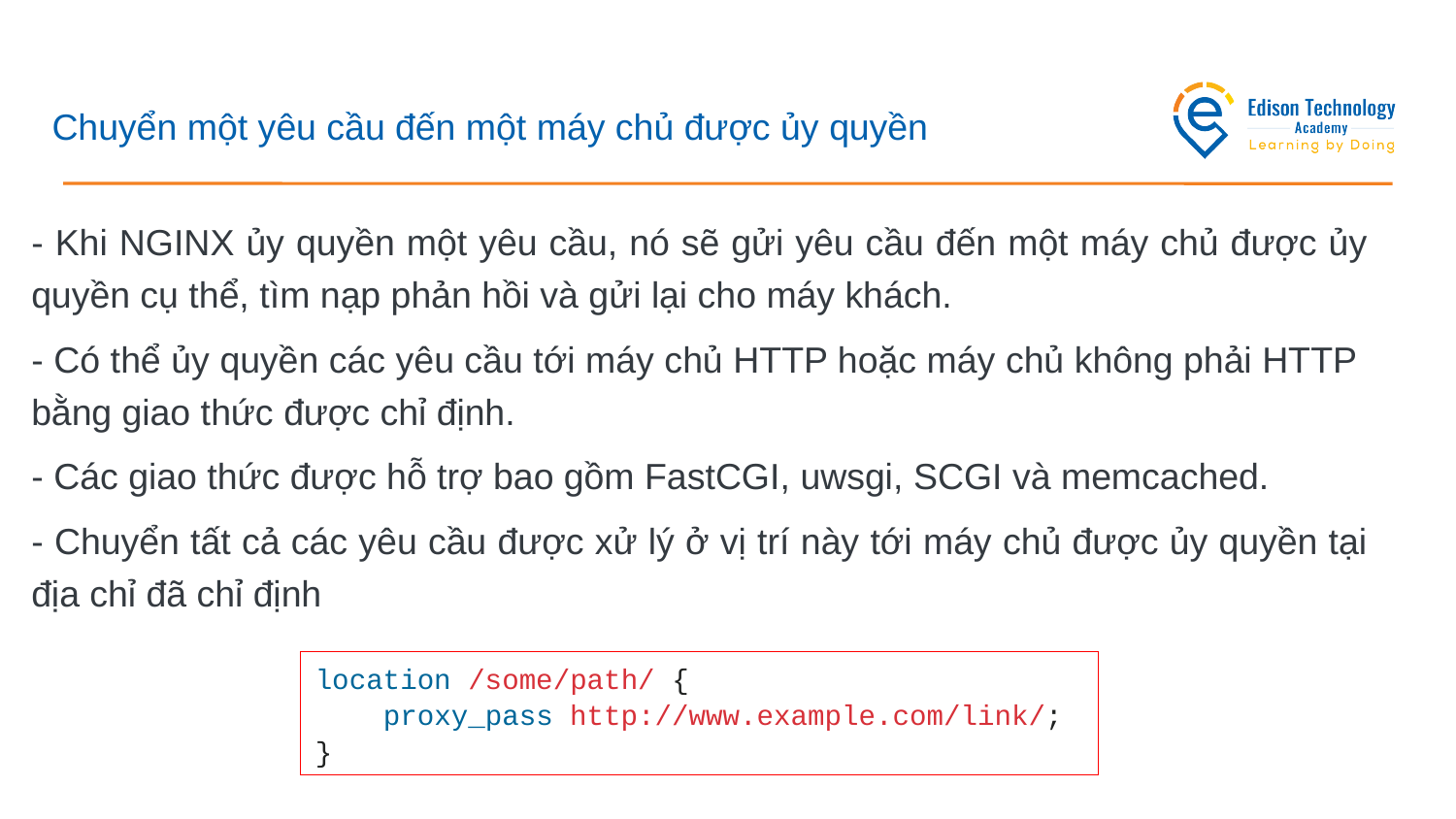

# Chuyển một yêu cầu đến một máy chủ được ủy quyền
- Khi NGINX ủy quyền một yêu cầu, nó sẽ gửi yêu cầu đến một máy chủ được ủy quyền cụ thể, tìm nạp phản hồi và gửi lại cho máy khách.
- Có thể ủy quyền các yêu cầu tới máy chủ HTTP hoặc máy chủ không phải HTTP  bằng giao thức được chỉ định.
- Các giao thức được hỗ trợ bao gồm FastCGI, uwsgi, SCGI và memcached.
- Chuyển tất cả các yêu cầu được xử lý ở vị trí này tới máy chủ được ủy quyền tại địa chỉ đã chỉ định
location /some/path/ {
    proxy_pass http://www.example.com/link/;
}